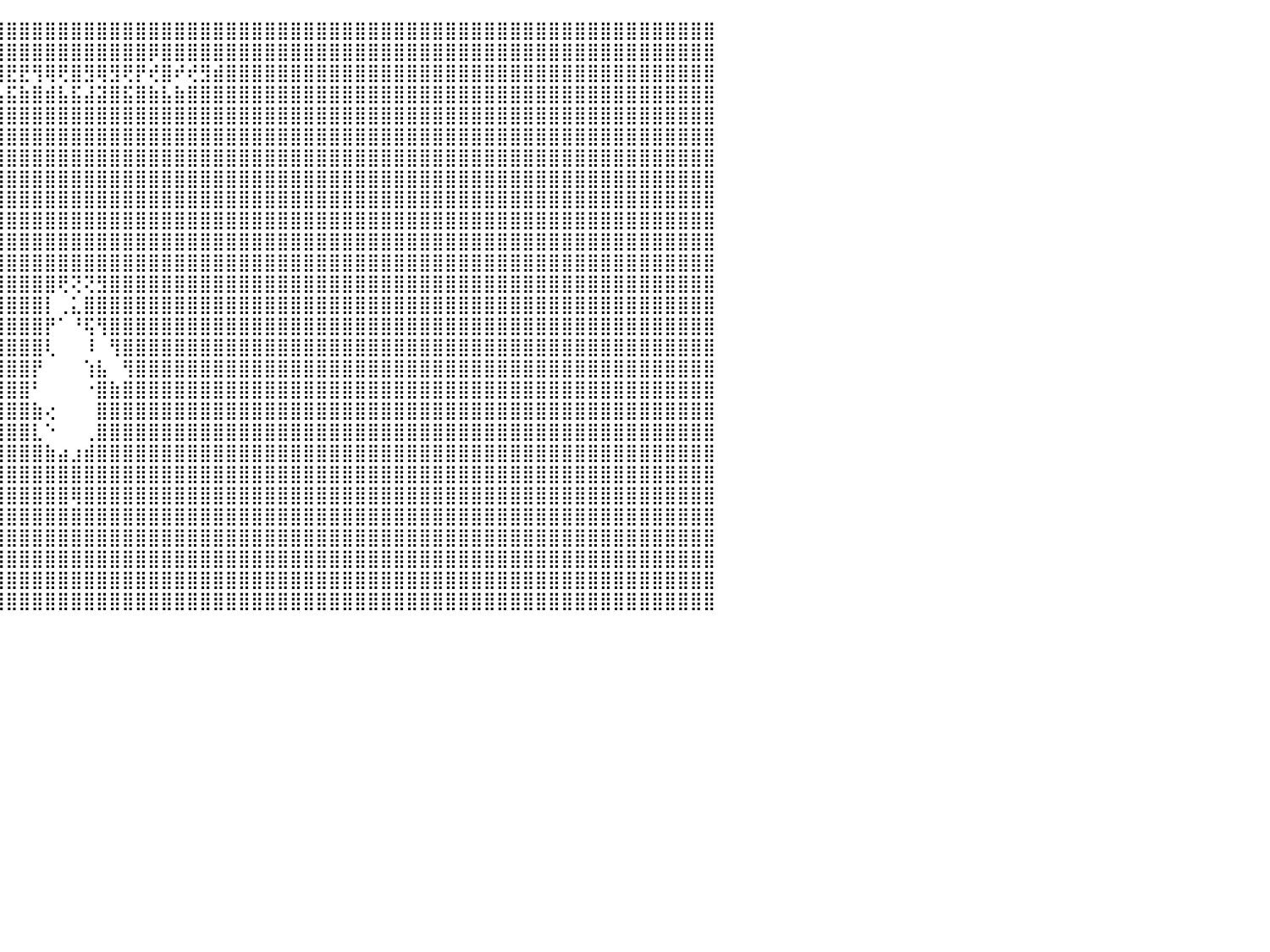

⣿⣿⣿⣿⣿⣿⣿⣿⣿⣿⣿⣿⣿⣿⣿⣿⣿⣿⣿⣿⣿⣿⣿⣿⣿⣿⣿⣿⣿⣿⣿⣿⣿⣿⣿⣿⣿⣿⣿⣿⣿⣿⣿⣿⣿⣿⣿⣿⣿⣿⣿⣿⣿⣿⣿⣿⣿⣿⣿⣿⣿⣿⣿⣿⣿⣿⣿⣿⣿⣿⣿⣿⣿⣿⣿⣿⣿⣿⣿⣿⣿⣿⣿⣿⣿⣿⣿⣿⣿⣿⣿⣿⣿⣿⣿⣿⣿⣿⣿⣿⠀
⣿⣿⣿⣿⣿⣿⣿⣿⣿⣿⣿⣿⣿⣿⣿⣿⣿⣿⣿⣿⣿⣿⣿⣿⣿⣿⣿⣿⣿⣿⣿⣿⣿⣿⣿⣿⣿⣿⣿⢿⣿⣿⣿⣿⣿⣿⣿⣿⣿⣿⣿⣿⣿⣿⣿⣿⡿⣿⣿⣿⣿⣿⣿⣿⣿⣿⣿⣿⣿⣿⣿⣿⣿⣿⣿⣿⣿⣿⣿⣿⣿⣿⣿⣿⣿⣿⣿⣿⣿⣿⣿⣿⣿⣿⣿⣿⣿⣿⣿⣿⠀
⣿⣿⣿⣿⣿⣿⣟⣿⡿⢻⣻⢿⢿⣿⣟⡿⣿⢿⢟⡿⢿⣟⣟⢿⢿⢟⡻⡟⣟⡿⣿⣿⢿⡿⣿⡿⢞⣿⣾⢻⢺⢟⡞⣟⣿⣟⣟⢻⢿⢟⣿⣻⢿⣻⢟⡟⢞⣿⠞⢞⣻⣾⣿⣿⣿⣿⣿⣿⣿⣿⣿⣿⣿⣿⣿⣿⣿⣿⣿⣿⣿⣿⣿⣿⣿⣿⣿⣿⣿⣿⣿⣿⣿⣿⣿⣿⣿⣿⣿⣿⠀
⣿⣿⣿⣿⣿⣿⣼⣿⣷⣾⣯⣮⣵⣷⣽⣵⣿⣽⣿⣯⣧⣿⣿⣿⣿⣾⣽⣷⣿⣵⣿⣽⣽⣯⣿⣷⣵⣿⣧⣿⣼⣾⣯⣾⣧⣯⣷⣿⣾⣧⣯⣼⣽⣿⣯⣿⣷⣧⣷⣿⣿⣿⣿⣿⣿⣿⣿⣿⣿⣿⣿⣿⣿⣿⣿⣿⣿⣿⣿⣿⣿⣿⣿⣿⣿⣿⣿⣿⣿⣿⣿⣿⣿⣿⣿⣿⣿⣿⣿⣿⠀
⣿⣿⣿⣿⣿⣿⣿⣿⣿⣿⣿⣿⣿⣿⣿⣿⣿⣿⣿⣿⣿⣿⣿⣿⣿⣿⣿⣿⣿⣿⣿⣿⣿⣿⣿⣿⣿⣿⣿⣿⣿⣿⣿⣿⣿⣿⣿⣿⣿⣿⣿⣿⣿⣿⣿⣿⣿⣿⣿⣿⣿⣿⣿⣿⣿⣿⣿⣿⣿⣿⣿⣿⣿⣿⣿⣿⣿⣿⣿⣿⣿⣿⣿⣿⣿⣿⣿⣿⣿⣿⣿⣿⣿⣿⣿⣿⣿⣿⣿⣿⠀
⣿⣿⣿⣿⣿⣿⣿⣿⣿⣿⣿⣿⣿⣿⣿⣿⣿⣿⣿⣿⣿⣿⣿⣿⣿⣿⣿⣿⣿⣿⣿⣿⣿⣿⣿⣿⣿⣿⣿⣿⣿⣿⣿⣿⣿⣿⣿⣿⣿⣿⣿⣿⣿⣿⣿⣿⣿⣿⣿⣿⣿⣿⣿⣿⣿⣿⣿⣿⣿⣿⣿⣿⣿⣿⣿⣿⣿⣿⣿⣿⣿⣿⣿⣿⣿⣿⣿⣿⣿⣿⣿⣿⣿⣿⣿⣿⣿⣿⣿⣿⠀
⣿⣿⣿⣿⣿⣿⣿⣿⣿⣿⣿⣿⣿⣿⣿⣿⣿⣿⣿⣿⣿⣿⣿⣿⣿⣿⣿⣿⣿⣿⣿⣿⣿⣿⣿⣿⣿⣿⣿⣿⣿⣿⣿⣿⣿⣿⣿⣿⣿⣿⣿⣿⣿⣿⣿⣿⣿⣿⣿⣿⣿⣿⣿⣿⣿⣿⣿⣿⣿⣿⣿⣿⣿⣿⣿⣿⣿⣿⣿⣿⣿⣿⣿⣿⣿⣿⣿⣿⣿⣿⣿⣿⣿⣿⣿⣿⣿⣿⣿⣿⠀
⣿⣿⣿⣿⣿⣿⣿⣿⣿⣿⣿⣿⣿⣿⣿⣿⣿⣿⣿⣿⣿⣿⣿⣿⣿⣿⣿⣿⣿⣿⣿⣿⣿⣿⣿⣿⣿⣿⣿⣿⣿⣿⣿⣿⣿⣿⣿⣿⣿⣿⣿⣿⣿⣿⣿⣿⣿⣿⣿⣿⣿⣿⣿⣿⣿⣿⣿⣿⣿⣿⣿⣿⣿⣿⣿⣿⣿⣿⣿⣿⣿⣿⣿⣿⣿⣿⣿⣿⣿⣿⣿⣿⣿⣿⣿⣿⣿⣿⣿⣿⠀
⣿⣿⣿⣿⣿⣿⣿⣿⣿⣿⣿⣿⣿⣿⣿⣿⣿⣿⣿⣿⣿⣿⣿⣿⣿⣿⣿⣿⣿⣿⣿⣿⣿⣿⣿⣿⣿⣿⣿⣿⣿⣿⣿⣿⣿⣿⣿⣿⣿⣿⣿⣿⣿⣿⣿⣿⣿⣿⣿⣿⣿⣿⣿⣿⣿⣿⣿⣿⣿⣿⣿⣿⣿⣿⣿⣿⣿⣿⣿⣿⣿⣿⣿⣿⣿⣿⣿⣿⣿⣿⣿⣿⣿⣿⣿⣿⣿⣿⣿⣿⠀
⣿⣿⣿⣿⣿⣿⣿⣿⣿⣿⣿⣿⣿⣿⣿⣿⣿⣿⣿⣿⣿⣿⣿⣿⣿⣿⣿⣿⣿⣿⣿⣿⣿⣿⣿⣿⣿⣿⣿⣿⣿⣿⣿⣿⣿⣿⣿⣿⣿⣿⣿⣿⣿⣿⣿⣿⣿⣿⣿⣿⣿⣿⣿⣿⣿⣿⣿⣿⣿⣿⣿⣿⣿⣿⣿⣿⣿⣿⣿⣿⣿⣿⣿⣿⣿⣿⣿⣿⣿⣿⣿⣿⣿⣿⣿⣿⣿⣿⣿⣿⠀
⣿⣿⣿⣿⣿⣿⣿⣿⣿⣿⣿⣿⣿⣿⣿⣿⣿⣿⣿⣿⣿⣿⣿⣿⣿⣿⣿⣿⣿⣿⣿⣿⣿⣿⣿⣿⣿⣿⣿⣿⣿⣿⣿⣿⣿⣿⣿⣿⣿⣿⣿⣿⣿⣿⣿⣿⣿⣿⣿⣿⣿⣿⣿⣿⣿⣿⣿⣿⣿⣿⣿⣿⣿⣿⣿⣿⣿⣿⣿⣿⣿⣿⣿⣿⣿⣿⣿⣿⣿⣿⣿⣿⣿⣿⣿⣿⣿⣿⣿⣿⠀
⣿⣿⣿⣿⣿⣿⣿⣿⣿⣿⣿⣿⣿⣿⣿⣿⣿⣿⣿⣿⣿⣿⣿⣿⣿⣿⣿⣿⣿⣿⣿⣿⣿⣿⣿⣿⣿⣿⣿⣿⣿⣿⣿⣿⣿⣿⣿⣿⣿⣿⣿⣿⣿⣿⣿⣿⣿⣿⣿⣿⣿⣿⣿⣿⣿⣿⣿⣿⣿⣿⣿⣿⣿⣿⣿⣿⣿⣿⣿⣿⣿⣿⣿⣿⣿⣿⣿⣿⣿⣿⣿⣿⣿⣿⣿⣿⣿⣿⣿⣿⠀
⣿⣿⣿⣿⣿⣿⣿⣿⣿⣿⣿⣿⣿⣿⣿⣿⣿⣿⣿⣿⣿⣿⣿⣿⣿⣿⣿⣿⣿⣿⣿⣿⣿⣿⣿⣿⣿⣿⣿⣿⣿⣿⣿⣿⣿⣿⣿⣿⣿⢟⢝⢝⣻⣿⣿⣿⣿⣿⣿⣿⣿⣿⣿⣿⣿⣿⣿⣿⣿⣿⣿⣿⣿⣿⣿⣿⣿⣿⣿⣿⣿⣿⣿⣿⣿⣿⣿⣿⣿⣿⣿⣿⣿⣿⣿⣿⣿⣿⣿⣿⠀
⣿⣿⣿⣿⣿⣿⣿⣿⣿⣿⣿⣿⣿⣿⣿⣿⣿⣿⣿⣿⣿⣿⣿⣿⣿⣿⣿⣿⣿⣿⣿⣿⣿⣿⣿⣿⣿⣿⣿⣿⣿⣿⣿⣿⣿⣿⣿⣿⡇⢀⣅⣿⣿⣿⣿⣿⣿⣿⣿⣿⣿⣿⣿⣿⣿⣿⣿⣿⣿⣿⣿⣿⣿⣿⣿⣿⣿⣿⣿⣿⣿⣿⣿⣿⣿⣿⣿⣿⣿⣿⣿⣿⣿⣿⣿⣿⣿⣿⣿⣿⠀
⣿⣿⣿⣿⣿⣿⣿⣿⣿⣿⣿⣿⣿⣿⣿⣿⣿⣿⣿⣿⣿⣿⣿⣿⣿⣿⣿⣿⣿⣿⣿⣿⣿⣿⣿⣿⣿⣿⣿⣿⣿⣿⣿⣿⣿⣿⣿⣿⡟⠁⠘⢯⢻⣿⣿⣿⣿⣿⣿⣿⣿⣿⣿⣿⣿⣿⣿⣿⣿⣿⣿⣿⣿⣿⣿⣿⣿⣿⣿⣿⣿⣿⣿⣿⣿⣿⣿⣿⣿⣿⣿⣿⣿⣿⣿⣿⣿⣿⣿⣿⠀
⣿⣿⣿⣿⣿⣿⣿⣿⣿⣿⣿⣿⣿⣿⣿⣿⣿⣿⣿⣿⣿⣿⣿⣿⣿⣿⣿⣿⣿⣿⣿⣿⣿⣿⣿⣿⣿⣿⣿⣿⣿⣿⣿⣿⣿⣿⣿⣿⢇⠀⠀⠸⠀⢻⣿⣿⣿⣿⣿⣿⣿⣿⣿⣿⣿⣿⣿⣿⣿⣿⣿⣿⣿⣿⣿⣿⣿⣿⣿⣿⣿⣿⣿⣿⣿⣿⣿⣿⣿⣿⣿⣿⣿⣿⣿⣿⣿⣿⣿⣿⠀
⣿⣿⣿⣿⣿⣿⣿⣿⣿⣿⣿⣿⣿⣿⣿⣿⣿⣿⣿⣿⣿⣿⣿⣿⣿⣿⣿⣿⣿⣿⣿⣿⣿⣿⣿⣿⣿⣿⣿⣿⣿⣿⣿⣿⣿⣿⣿⡟⠀⠀⠀⢱⣧⠀⢻⣿⣿⣿⣿⣿⣿⣿⣿⣿⣿⣿⣿⣿⣿⣿⣿⣿⣿⣿⣿⣿⣿⣿⣿⣿⣿⣿⣿⣿⣿⣿⣿⣿⣿⣿⣿⣿⣿⣿⣿⣿⣿⣿⣿⣿⠀
⣿⣿⣿⣿⣿⣿⣿⣿⣿⣿⣿⣿⣿⣿⣿⣿⣿⣿⣿⣿⣿⣿⣿⣿⣿⣿⣿⣿⣿⣿⣿⣿⣿⣿⣿⣿⣿⣿⣿⣿⣿⣿⣿⣿⣿⣿⣿⠃⠀⠀⠀⠐⣿⣷⣿⣿⣿⣿⣿⣿⣿⣿⣿⣿⣿⣿⣿⣿⣿⣿⣿⣿⣿⣿⣿⣿⣿⣿⣿⣿⣿⣿⣿⣿⣿⣿⣿⣿⣿⣿⣿⣿⣿⣿⣿⣿⣿⣿⣿⣿⠀
⣿⣿⣿⣿⣿⣿⣿⣿⣿⣿⣿⣿⣿⣿⣿⣿⣿⣿⣿⣿⣿⣿⣿⣿⣿⣿⣿⣿⣿⣿⣿⣿⣿⣿⣿⣿⣿⣿⣿⣿⣿⣿⣿⣿⣿⣿⣿⣷⢔⠀⠀⠀⣿⣿⣿⣿⣿⣿⣿⣿⣿⣿⣿⣿⣿⣿⣿⣿⣿⣿⣿⣿⣿⣿⣿⣿⣿⣿⣿⣿⣿⣿⣿⣿⣿⣿⣿⣿⣿⣿⣿⣿⣿⣿⣿⣿⣿⣿⣿⣿⠀
⣿⣿⣿⣿⣿⣿⣿⣿⣿⣿⣿⣿⣿⣿⣿⣿⣿⣿⣿⣿⣿⣿⣿⣿⣿⣿⣿⣿⣿⣿⣿⣿⣿⣿⣿⣿⣿⣿⣿⣿⣿⣿⣿⣿⣿⣿⣿⣇⠑⠀⠀⢀⣿⣿⣿⣿⣿⣿⣿⣿⣿⣿⣿⣿⣿⣿⣿⣿⣿⣿⣿⣿⣿⣿⣿⣿⣿⣿⣿⣿⣿⣿⣿⣿⣿⣿⣿⣿⣿⣿⣿⣿⣿⣿⣿⣿⣿⣿⣿⣿⠀
⣿⣿⣿⣿⣿⣿⣿⣿⣿⣿⣿⣿⣿⣿⣿⣿⣿⣿⣿⣿⣿⣿⣿⣿⣿⣿⣿⣿⣿⣿⣿⣿⣿⣿⣿⣿⣿⣿⣿⣿⣿⣿⣿⣿⣿⣿⣿⣿⣷⣴⣰⣾⣿⣿⣿⣿⣿⣿⣿⣿⣿⣿⣿⣿⣿⣿⣿⣿⣿⣿⣿⣿⣿⣿⣿⣿⣿⣿⣿⣿⣿⣿⣿⣿⣿⣿⣿⣿⣿⣿⣿⣿⣿⣿⣿⣿⣿⣿⣿⣿⠀
⣿⣿⣿⣿⣿⣿⣿⣿⣿⣿⣿⣿⣿⣿⣿⣿⣿⣿⣿⣿⣿⣿⣿⣿⣿⣿⣿⣿⣿⣿⣿⣿⣿⣿⣿⣿⣿⣿⣿⣿⣿⣿⣿⣿⣿⣿⣿⣿⣿⣿⣿⣿⣿⣿⣿⣿⣿⣿⣿⣿⣿⣿⣿⣿⣿⣿⣿⣿⣿⣿⣿⣿⣿⣿⣿⣿⣿⣿⣿⣿⣿⣿⣿⣿⣿⣿⣿⣿⣿⣿⣿⣿⣿⣿⣿⣿⣿⣿⣿⣿⠀
⣿⣿⣿⣿⣿⣿⣿⣿⣿⣿⣿⣿⣿⣿⣿⣿⣿⣿⣿⣿⣿⣿⣿⣿⣿⣿⣿⣿⣿⣿⣿⣿⣿⣿⣿⣿⣿⣿⣿⣿⣿⣿⣿⣿⣿⣿⣿⣿⣿⣿⢿⣿⣿⣿⣿⣿⣿⣿⣿⣿⣿⣿⣿⣿⣿⣿⣿⣿⣿⣿⣿⣿⣿⣿⣿⣿⣿⣿⣿⣿⣿⣿⣿⣿⣿⣿⣿⣿⣿⣿⣿⣿⣿⣿⣿⣿⣿⣿⣿⣿⠀
⣿⣿⣿⣿⣿⣿⣿⣿⣿⣿⣿⣿⣿⣿⣿⣿⣿⣿⣿⣿⣿⣿⣿⣿⣿⣿⣿⣿⣿⣿⣿⣿⣿⣿⣿⣿⣿⣿⣿⣿⣿⣿⣿⣿⣿⣿⣿⣿⣿⣿⣿⣿⣿⣿⣿⣿⣿⣿⣿⣿⣿⣿⣿⣿⣿⣿⣿⣿⣿⣿⣿⣿⣿⣿⣿⣿⣿⣿⣿⣿⣿⣿⣿⣿⣿⣿⣿⣿⣿⣿⣿⣿⣿⣿⣿⣿⣿⣿⣿⣿⠀
⣿⣿⣿⣿⣿⣿⣿⣿⣿⣿⣿⣿⣿⣿⣿⣿⣿⣿⣿⣿⣿⣿⣿⣿⣿⣿⣿⣿⣿⣿⣿⣿⣿⣿⣿⣿⣿⣿⣿⣿⣿⣿⣿⣿⣿⣿⣿⣿⣿⣿⣿⣿⣿⣿⣿⣿⣿⣿⣿⣿⣿⣿⣿⣿⣿⣿⣿⣿⣿⣿⣿⣿⣿⣿⣿⣿⣿⣿⣿⣿⣿⣿⣿⣿⣿⣿⣿⣿⣿⣿⣿⣿⣿⣿⣿⣿⣿⣿⣿⣿⠀
⣿⣿⣿⣿⣿⣿⣿⣿⣿⣿⣿⣿⣿⣿⣿⣿⣿⣿⣿⣿⣿⣿⣿⣿⣿⣿⣿⣿⣿⣿⣿⣿⣿⣿⣿⣿⣿⣿⣿⣿⣿⣿⣿⣿⣿⣿⣿⣿⣿⣿⣿⣿⣿⣿⣿⣿⣿⣿⣿⣿⣿⣿⣿⣿⣿⣿⣿⣿⣿⣿⣿⣿⣿⣿⣿⣿⣿⣿⣿⣿⣿⣿⣿⣿⣿⣿⣿⣿⣿⣿⣿⣿⣿⣿⣿⣿⣿⣿⣿⣿⠀
⣿⣿⣿⣿⣿⣿⣿⣿⣿⣿⣿⣿⣿⣿⣿⣿⣿⣿⣿⣿⣿⣿⣿⣿⣿⣿⣿⣿⣿⣿⣿⣿⣿⣿⣿⣿⣿⣿⣿⣿⣿⣿⣿⣿⣿⣿⣿⣿⣿⣿⣿⣿⣿⣿⣿⣿⣿⣿⣿⣿⣿⣿⣿⣿⣿⣿⣿⣿⣿⣿⣿⣿⣿⣿⣿⣿⣿⣿⣿⣿⣿⣿⣿⣿⣿⣿⣿⣿⣿⣿⣿⣿⣿⣿⣿⣿⣿⣿⣿⣿⠀
⣿⣿⣿⣿⣿⣿⣿⣿⣿⣿⣿⣿⣿⣿⣿⣿⣿⣿⣿⣿⣿⣿⣿⣿⣿⣿⣿⣿⣿⣿⣿⣿⣿⣿⣿⣿⣿⣿⣿⣿⣿⣿⣿⣿⣿⣿⣿⣿⣿⣿⣿⣿⣿⣿⣿⣿⣿⣿⣿⣿⣿⣿⣿⣿⣿⣿⣿⣿⣿⣿⣿⣿⣿⣿⣿⣿⣿⣿⣿⣿⣿⣿⣿⣿⣿⣿⣿⣿⣿⣿⣿⣿⣿⣿⣿⣿⣿⣿⣿⣿⠀
⠀⠀⠀⠀⠀⠀⠀⠀⠀⠀⠀⠀⠀⠀⠀⠀⠀⠀⠀⠀⠀⠀⠀⠀⠀⠀⠀⠀⠀⠀⠀⠀⠀⠀⠀⠀⠀⠀⠀⠀⠀⠀⠀⠀⠀⠀⠀⠀⠀⠀⠀⠀⠀⠀⠀⠀⠀⠀⠀⠀⠀⠀⠀⠀⠀⠀⠀⠀⠀⠀⠀⠀⠀⠀⠀⠀⠀⠀⠀⠀⠀⠀⠀⠀⠀⠀⠀⠀⠀⠀⠀⠀⠀⠀⠀⠀⠀⠀⠀⠀⠀